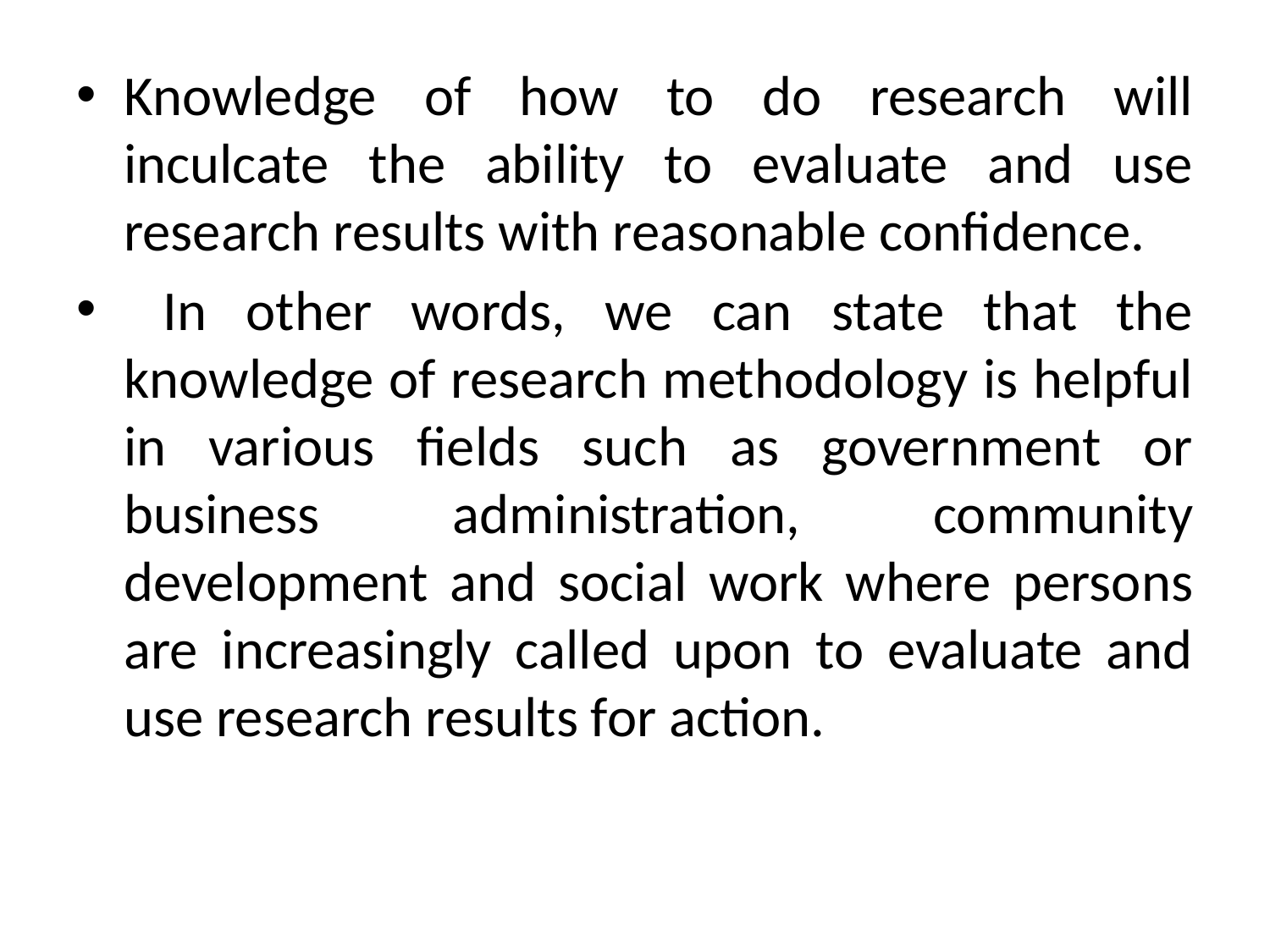

Knowledge of how to do research will inculcate the ability to evaluate and use research results with reasonable confidence.
 In other words, we can state that the knowledge of research methodology is helpful in various fields such as government or business administration, community development and social work where persons are increasingly called upon to evaluate and use research results for action.